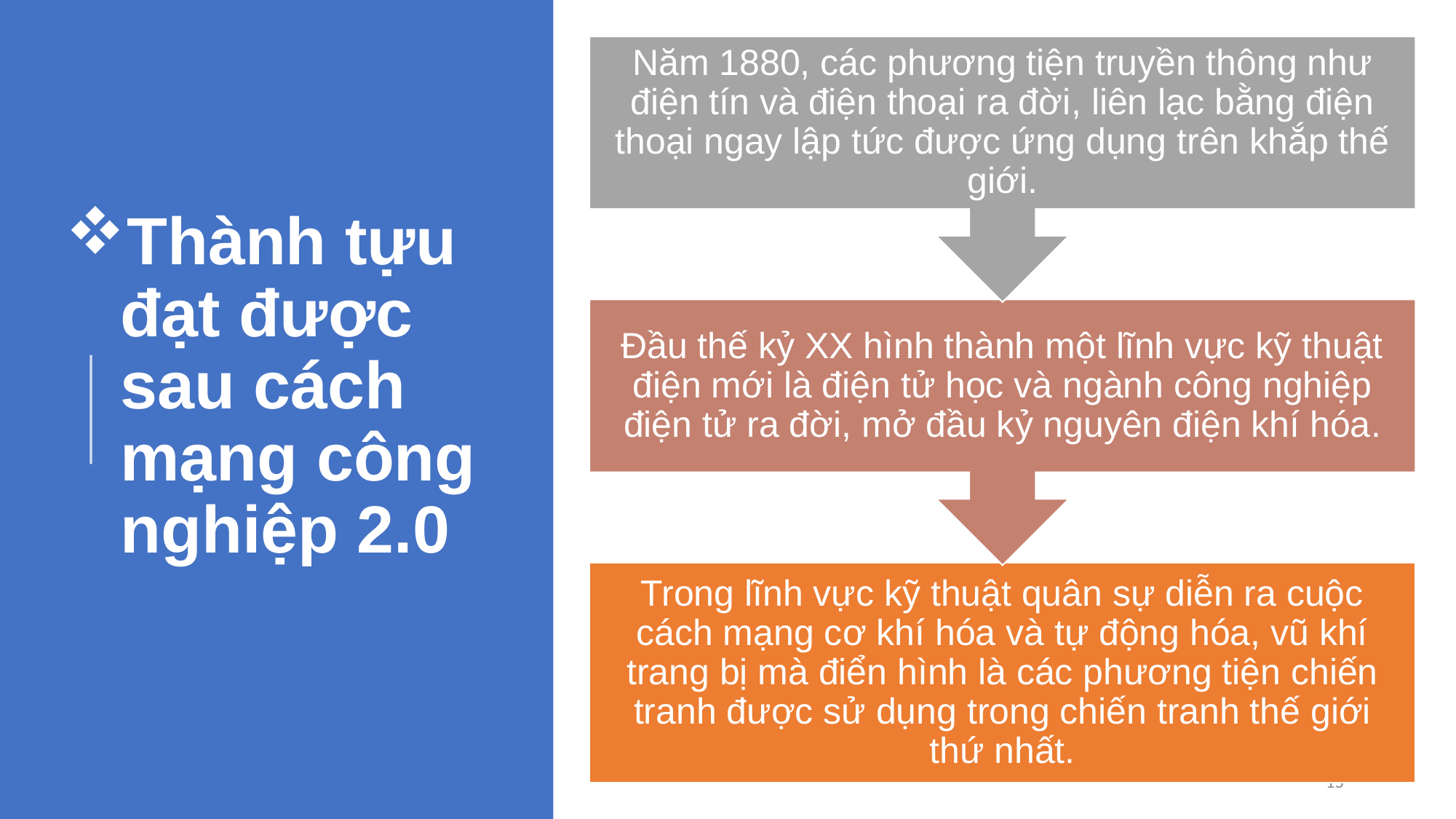

Trong lĩnh vực kỹ thuật quân sự diễn ra cuộc cách mạng cơ khí hóa và tự động hóa, vũ khí trang bị mà điển hình là các phương tiện chiến tranh được sử dụng trong chiến tranh thế giới thứ nhất.
Đầu thế kỷ XX hình thành một lĩnh vực kỹ thuật điện mới là điện tử học và ngành công nghiệp điện tử ra đời, mở đầu kỷ nguyên điện khí hóa.
Năm 1880, các phương tiện truyền thông như điện tín và điện thoại ra đời, liên lạc bằng điện thoại ngay lập tức được ứng dụng trên khắp thế giới.
# Thành tựu đạt được sau cách mạng công nghiệp 2.0
15